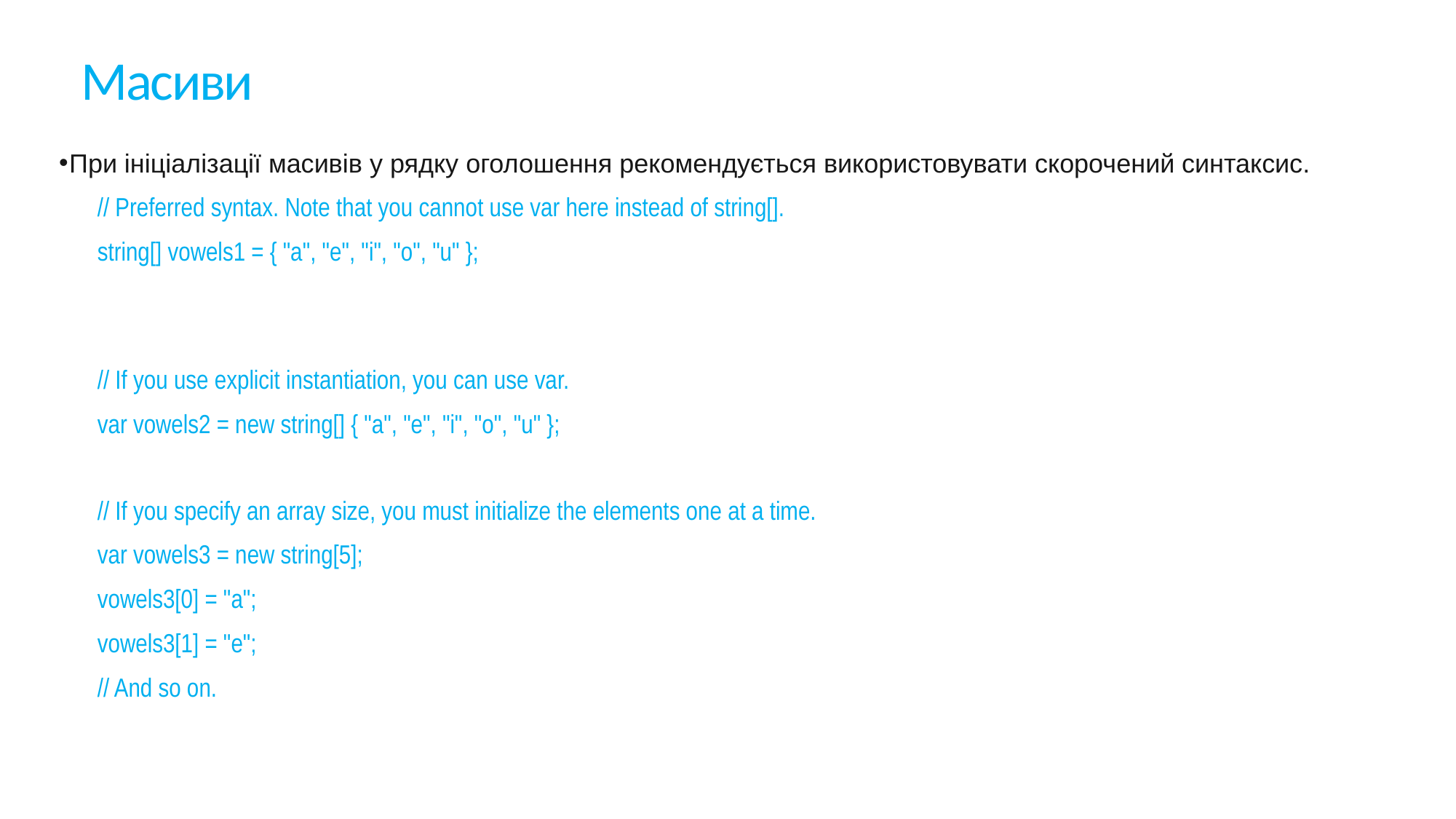

# Масиви
При ініціалізації масивів у рядку оголошення рекомендується використовувати скорочений синтаксис.
// Preferred syntax. Note that you cannot use var here instead of string[].
string[] vowels1 = { "a", "e", "i", "o", "u" };

// If you use explicit instantiation, you can use var.
var vowels2 = new string[] { "a", "e", "i", "o", "u" };

// If you specify an array size, you must initialize the elements one at a time.
var vowels3 = new string[5];
vowels3[0] = "a";
vowels3[1] = "e";
// And so on.